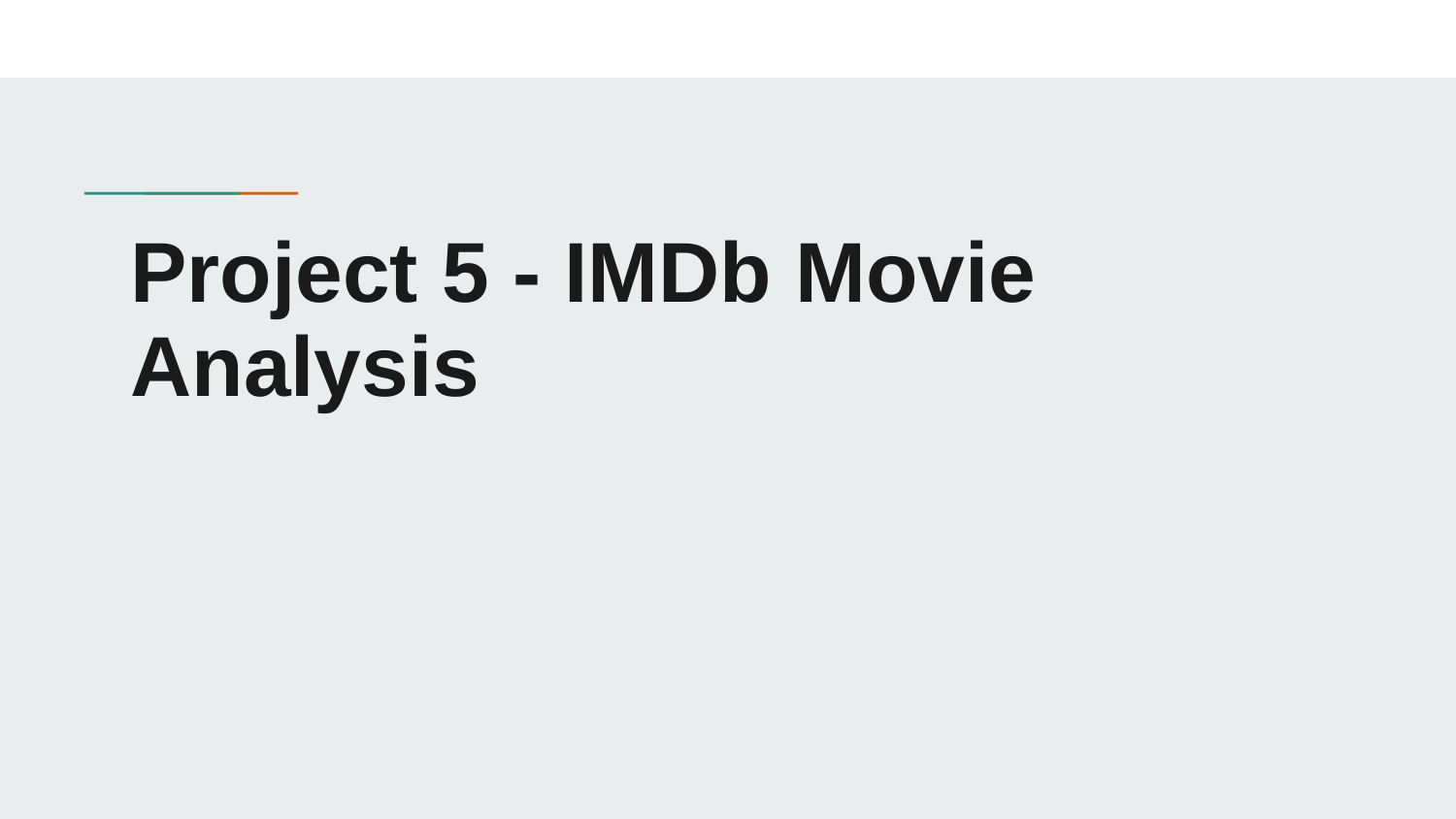

# Project 5 - IMDb Movie Analysis